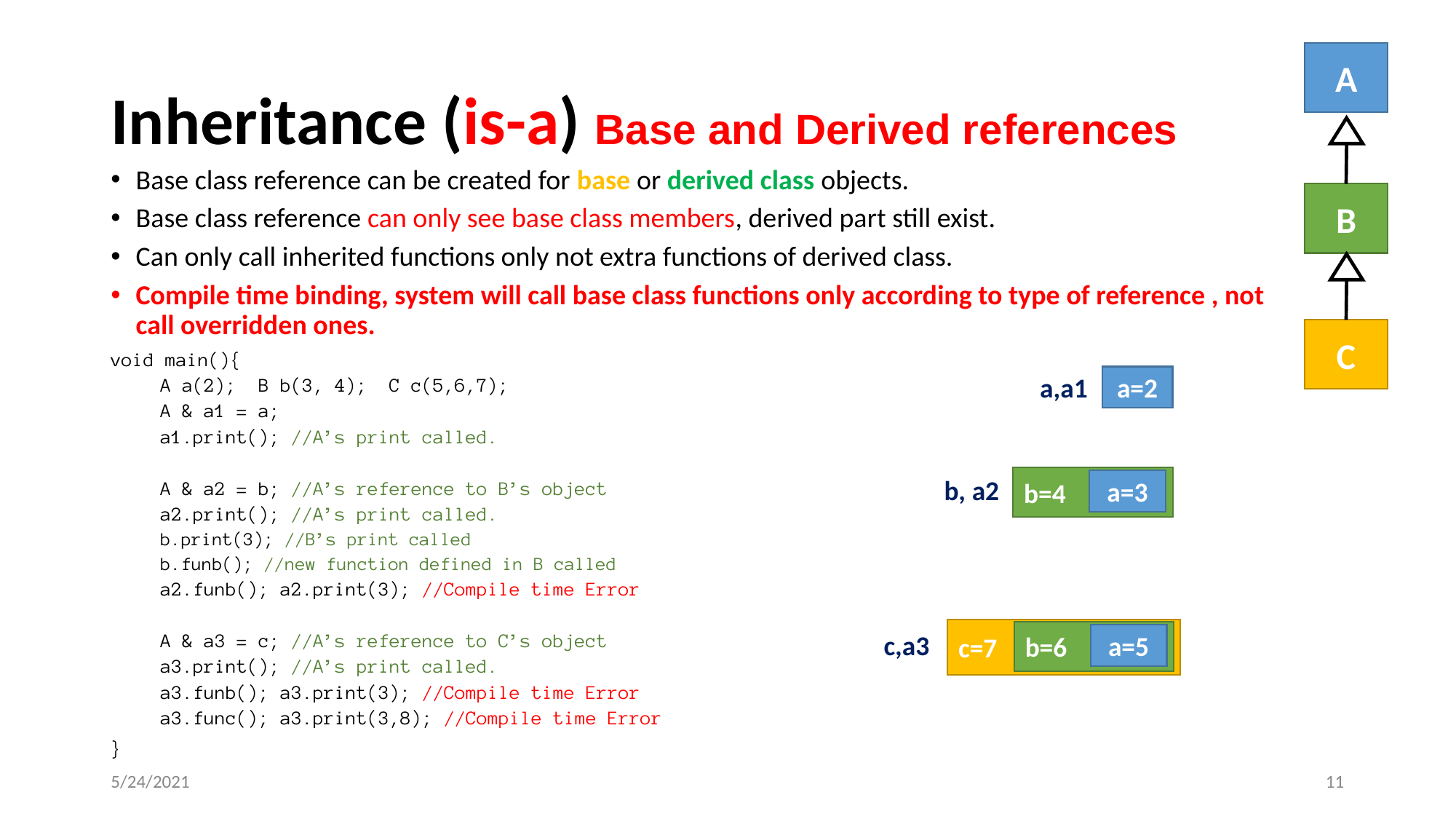

A
B

C
# Inheritance (is-a) Base and Derived references
Base class reference can be created for base or derived class objects.
Base class reference can only see base class members, derived part still exist.
Can only call inherited functions only not extra functions of derived class.
Compile time binding, system will call base class functions only according to type of reference , not call overridden ones.
void main(){
A a(2);  B b(3, 4);  C c(5,6,7);
A & a1 = a;
a1.print(); //A’s print called.

A & a2 = b; //A’s reference to B’s object
a2.print(); //A’s print called.
b.print(3); //B’s print called
b.funb(); //new function defined in B called
a2.funb(); a2.print(3); //Compile time Error

A & a3 = c; //A’s reference to C’s object
a3.print(); //A’s print called.
a3.funb(); a3.print(3); //Compile time Error
a3.func(); a3.print(3,8); //Compile time Error
}

a,a1
a=2
b=4
a=3
b, a2
c=7
b=6
a=5
c,a3
5/24/2021
11